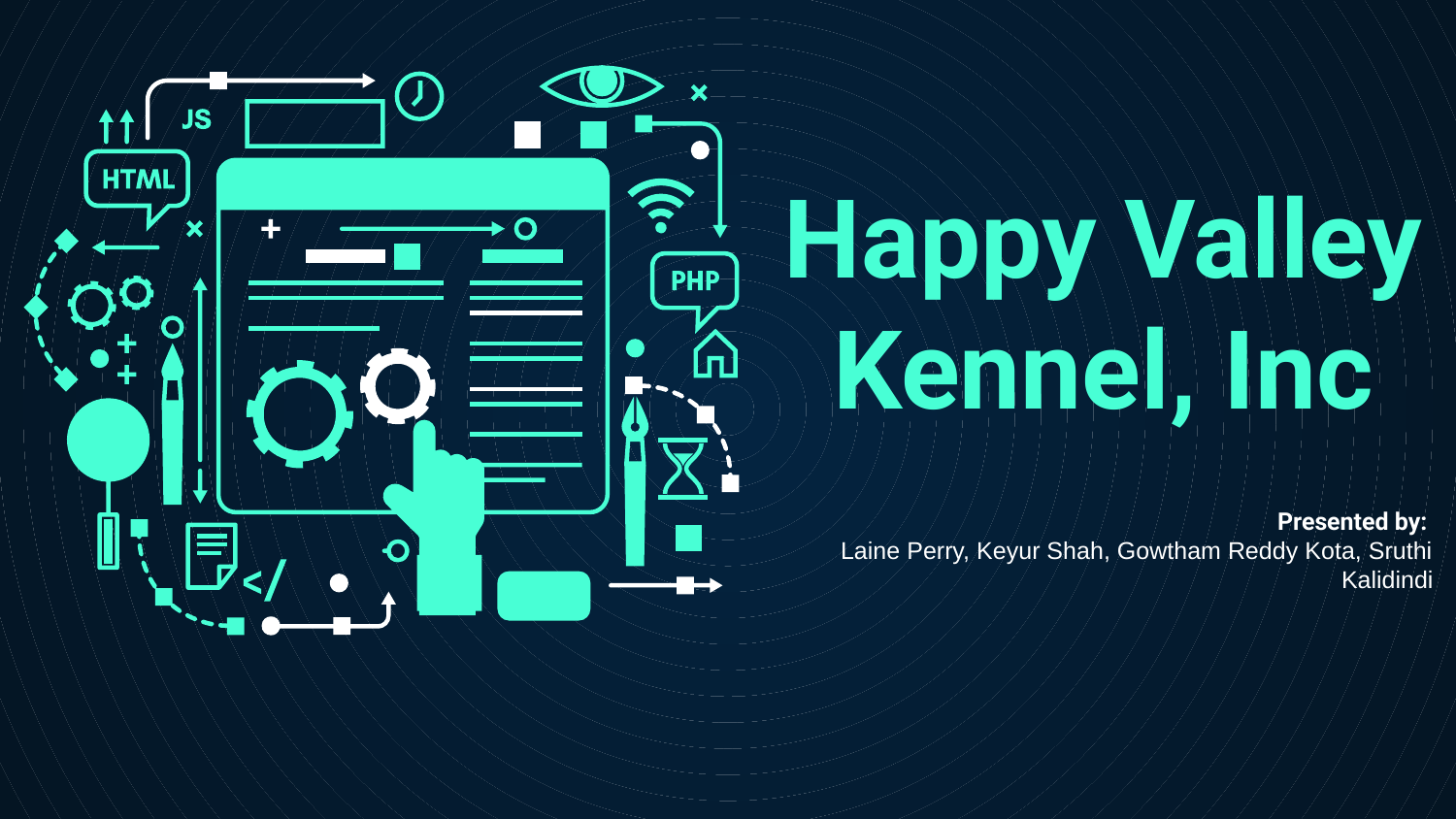

Happy Valley Kennel, Inc
Presented by:
Laine Perry, Keyur Shah, Gowtham Reddy Kota, Sruthi Kalidindi